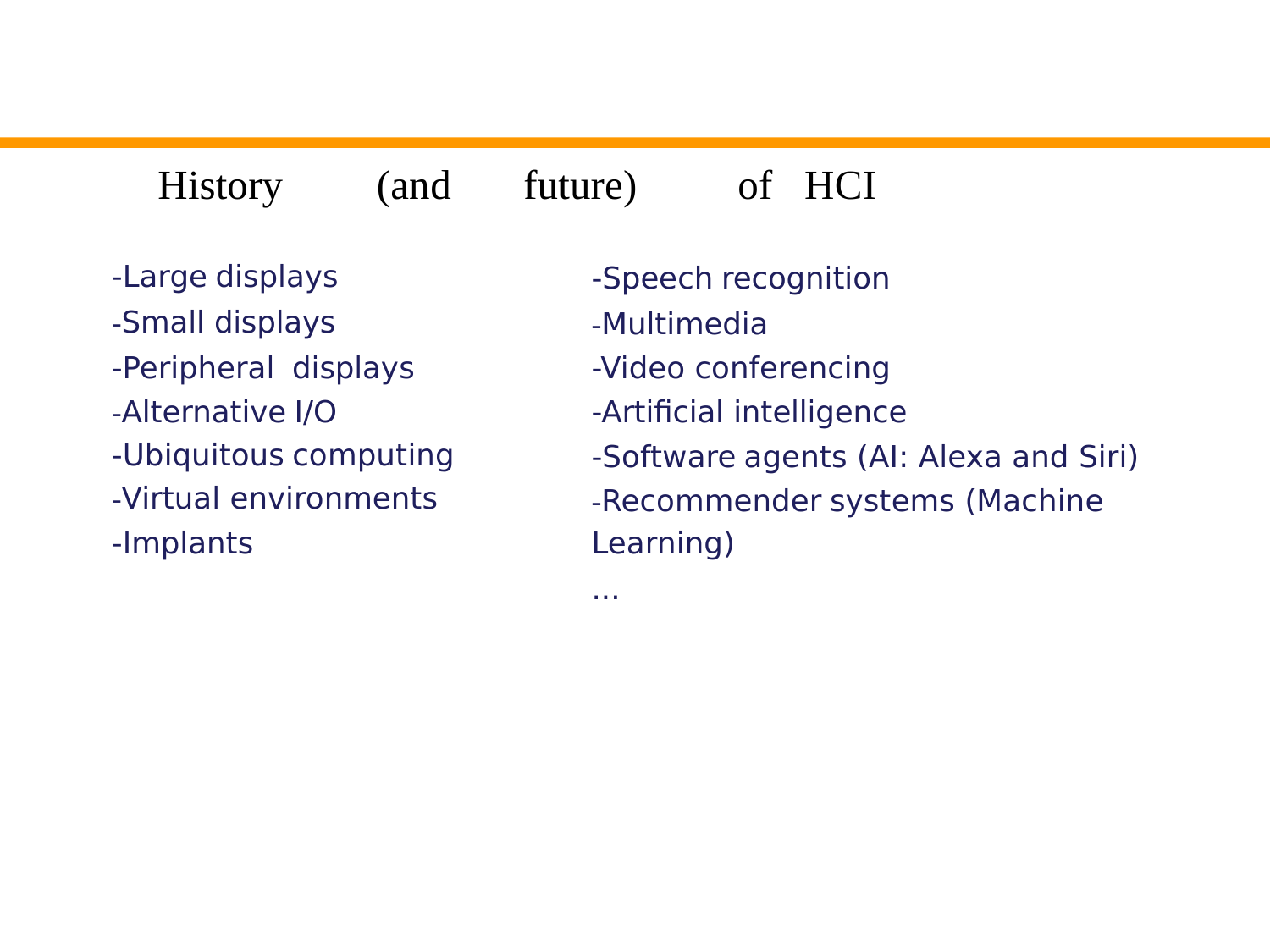

# History	(and	future)	of   HCI
-Large displays
-Small displays
-Peripheral  displays  -Alternative I/O
-Ubiquitous computing  -Virtual environments
-Implants
-Speech recognition
-Multimedia
-Video conferencing
-Artificial intelligence
-Software agents (AI: Alexa and Siri)
-Recommender systems (Machine Learning)
...